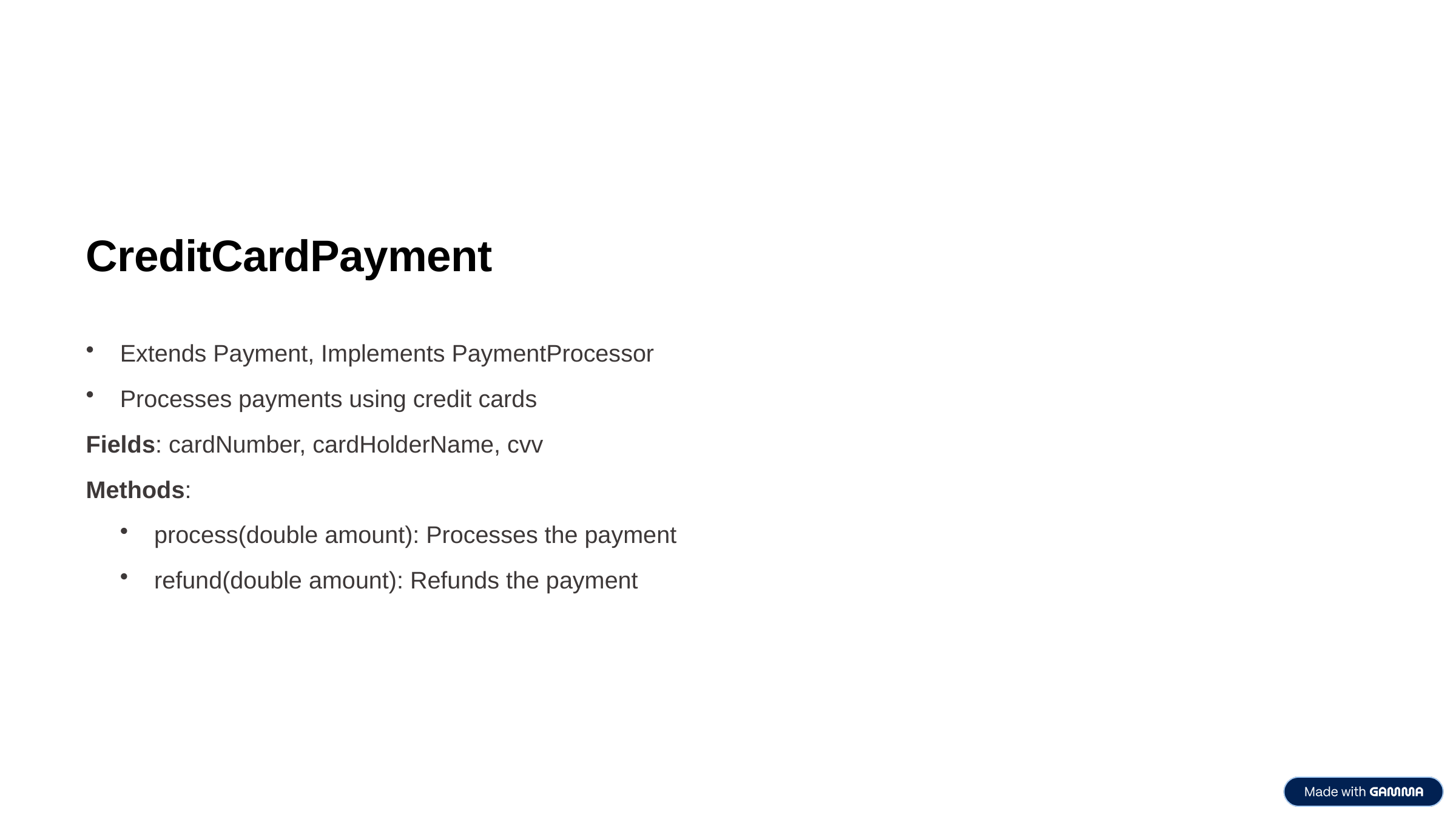

CreditCardPayment
Extends Payment, Implements PaymentProcessor
Processes payments using credit cards
Fields: cardNumber, cardHolderName, cvv
Methods:
process(double amount): Processes the payment
refund(double amount): Refunds the payment